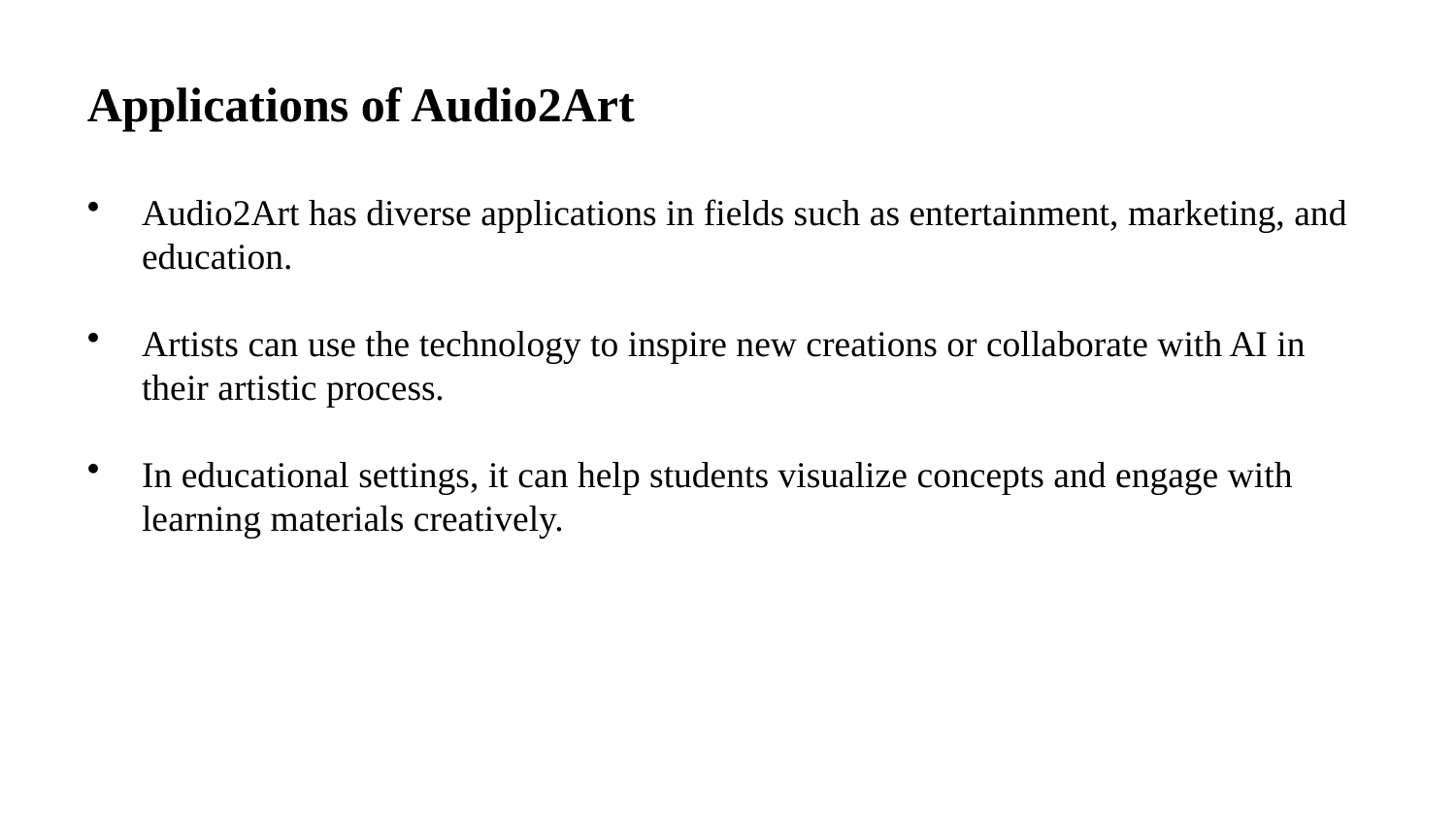

Applications of Audio2Art
Audio2Art has diverse applications in fields such as entertainment, marketing, and education.

Artists can use the technology to inspire new creations or collaborate with AI in their artistic process.

In educational settings, it can help students visualize concepts and engage with learning materials creatively.